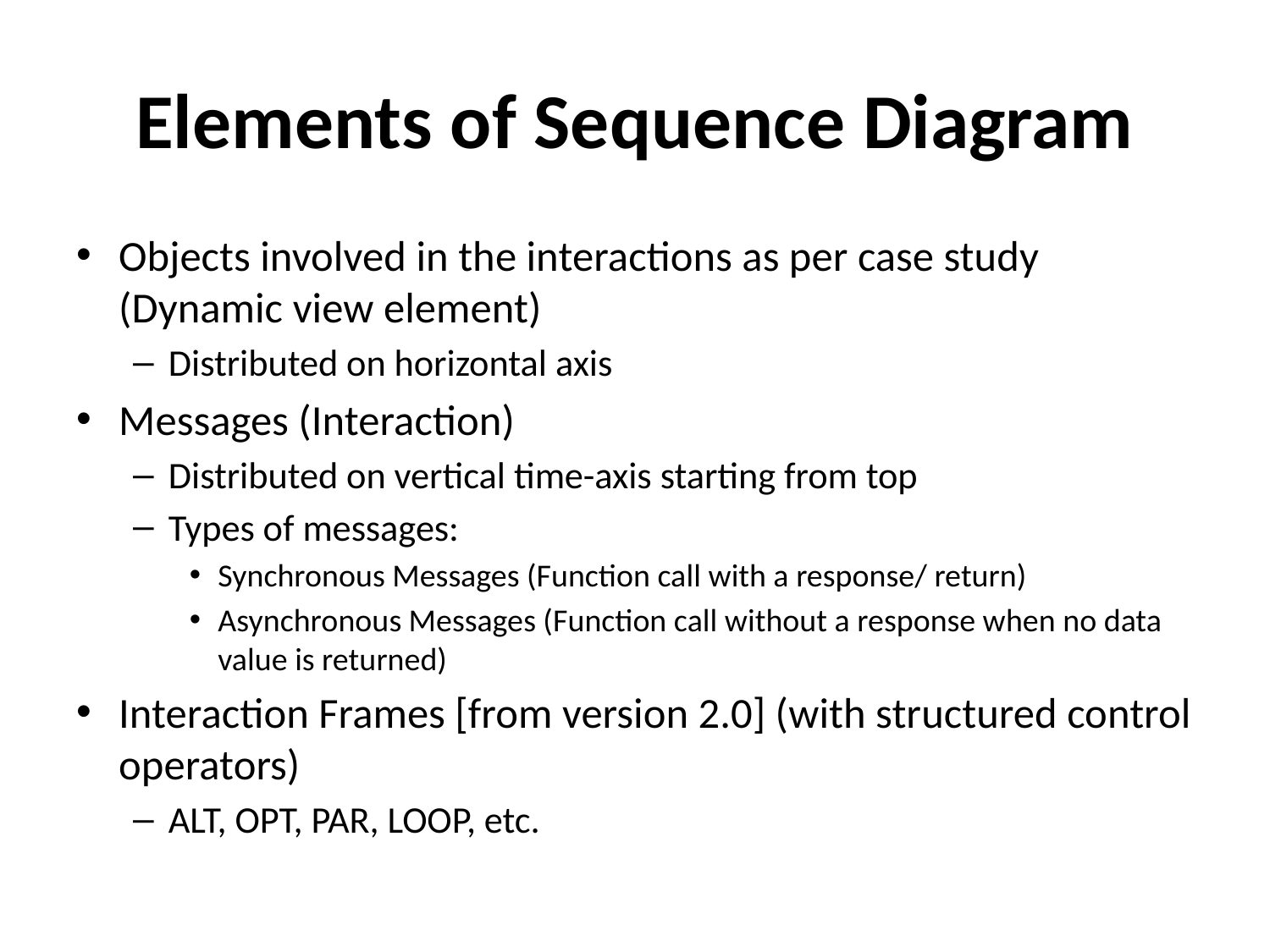

# Elements of Sequence Diagram
Objects involved in the interactions as per case study (Dynamic view element)
Distributed on horizontal axis
Messages (Interaction)
Distributed on vertical time-axis starting from top
Types of messages:
Synchronous Messages (Function call with a response/ return)
Asynchronous Messages (Function call without a response when no data value is returned)
Interaction Frames [from version 2.0] (with structured control operators)
ALT, OPT, PAR, LOOP, etc.